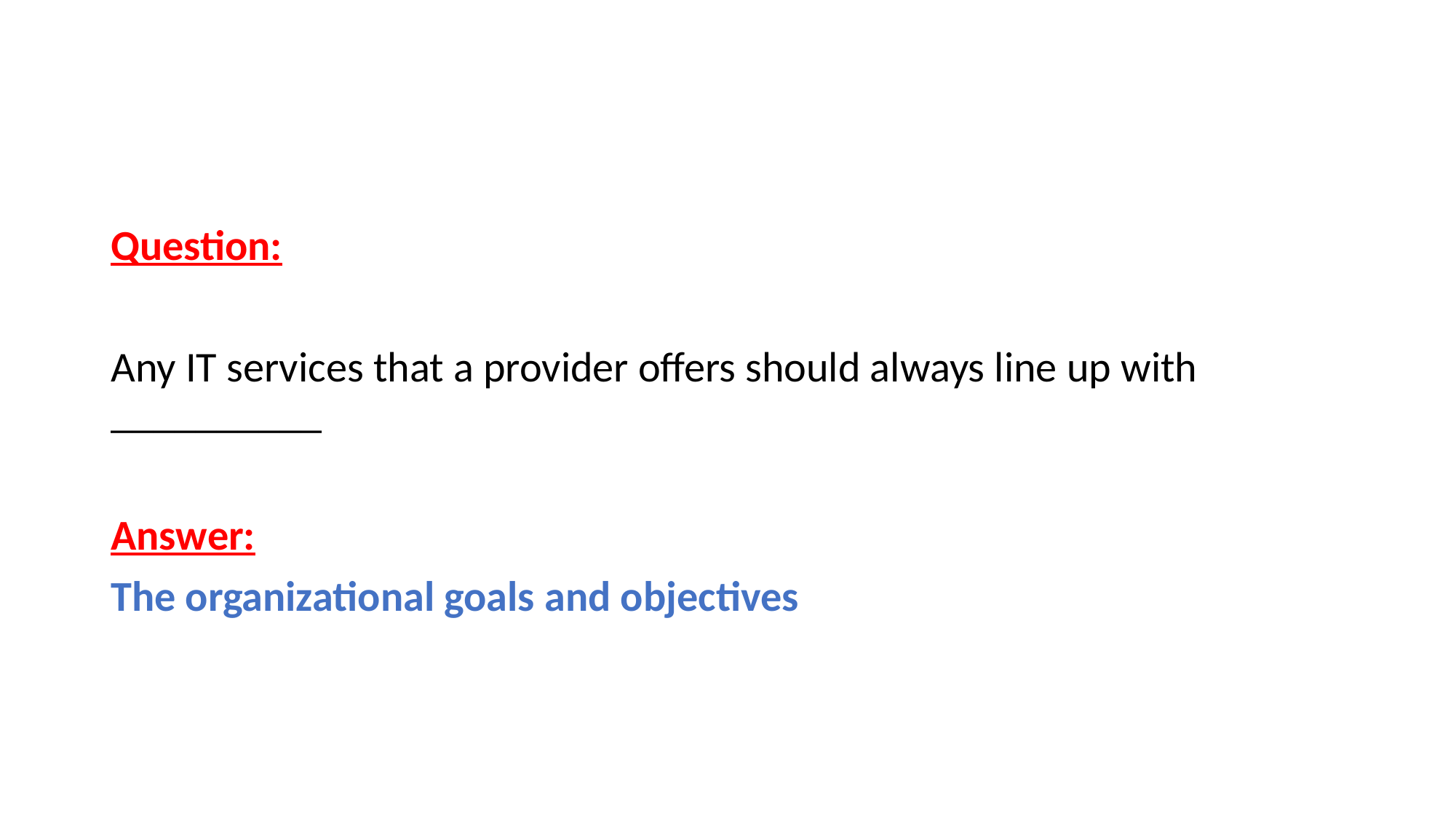

Question:

Any IT services that a provider offers should always line up with __________

Answer:
The organizational goals and objectives